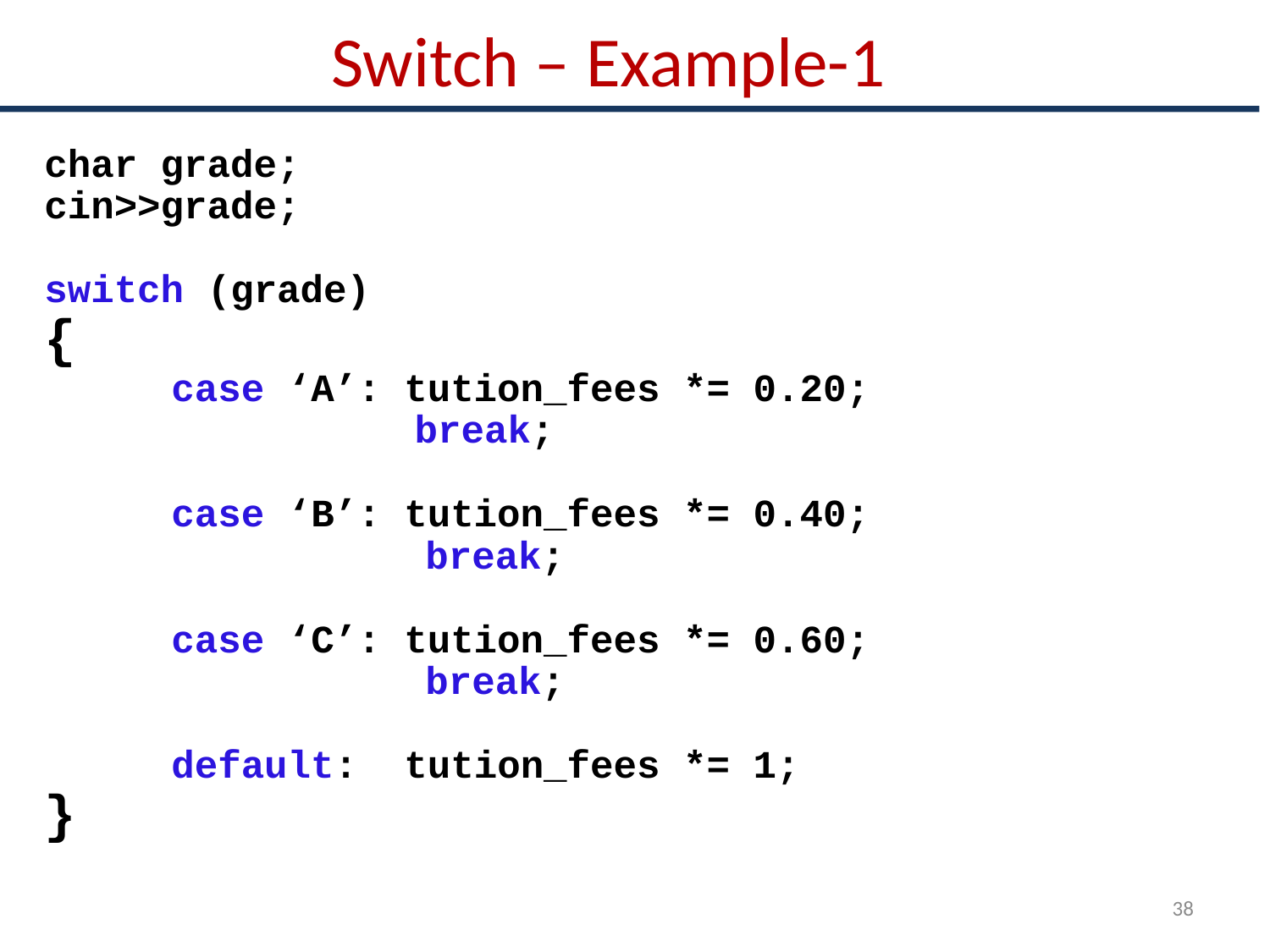

# Switch – Example-1

char grade;
cin>>grade;

switch (grade)
{
	case ‘A’: tution_fees *= 0.20; 		          		     break;

	case ‘B’: tution_fees *= 0.40; 		          			break;

	case ‘C’: tution_fees *= 0.60; 		          			break;

	default:  tution_fees *= 1;
}
38